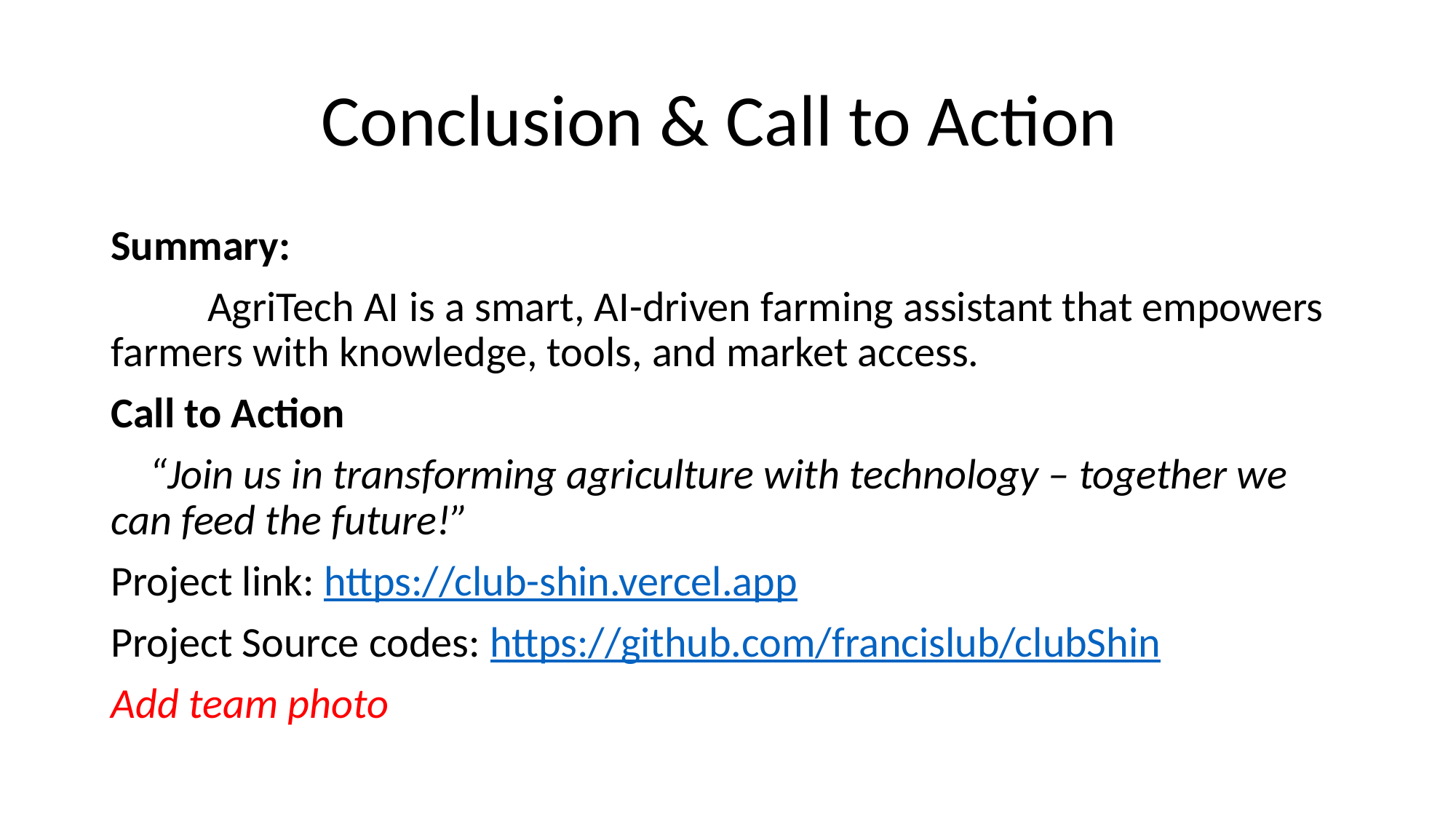

# Conclusion & Call to Action
Summary:
          AgriTech AI is a smart, AI-driven farming assistant that empowers farmers with knowledge, tools, and market access.
Call to Action
    “Join us in transforming agriculture with technology – together we can feed the future!”
Project link: https://club-shin.vercel.app
Project Source codes: https://github.com/francislub/clubShin
Add team photo